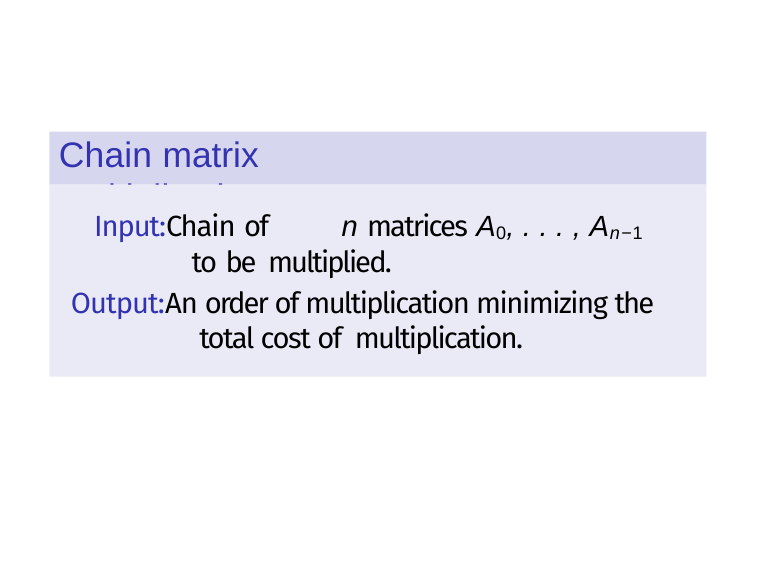

# Chain matrix multiplication

Input:Chain of	n matrices A0, . . . , An−1 to be  multiplied.
Output:An order of multiplication minimizing the  total cost of multiplication.